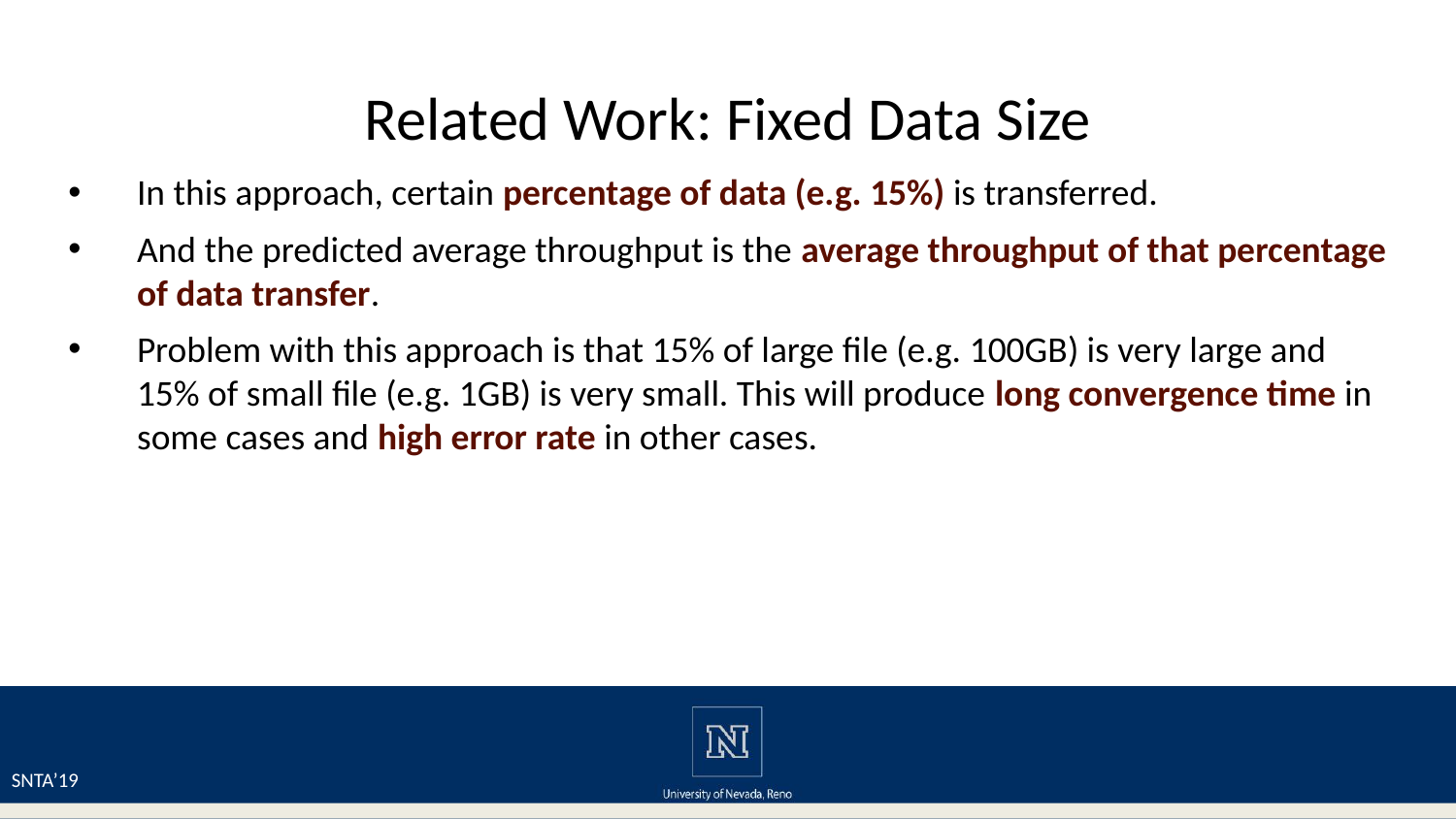

# Related Work: Fixed Data Size
In this approach, certain percentage of data (e.g. 15%) is transferred.
And the predicted average throughput is the average throughput of that percentage of data transfer.
Problem with this approach is that 15% of large file (e.g. 100GB) is very large and 15% of small file (e.g. 1GB) is very small. This will produce long convergence time in some cases and high error rate in other cases.